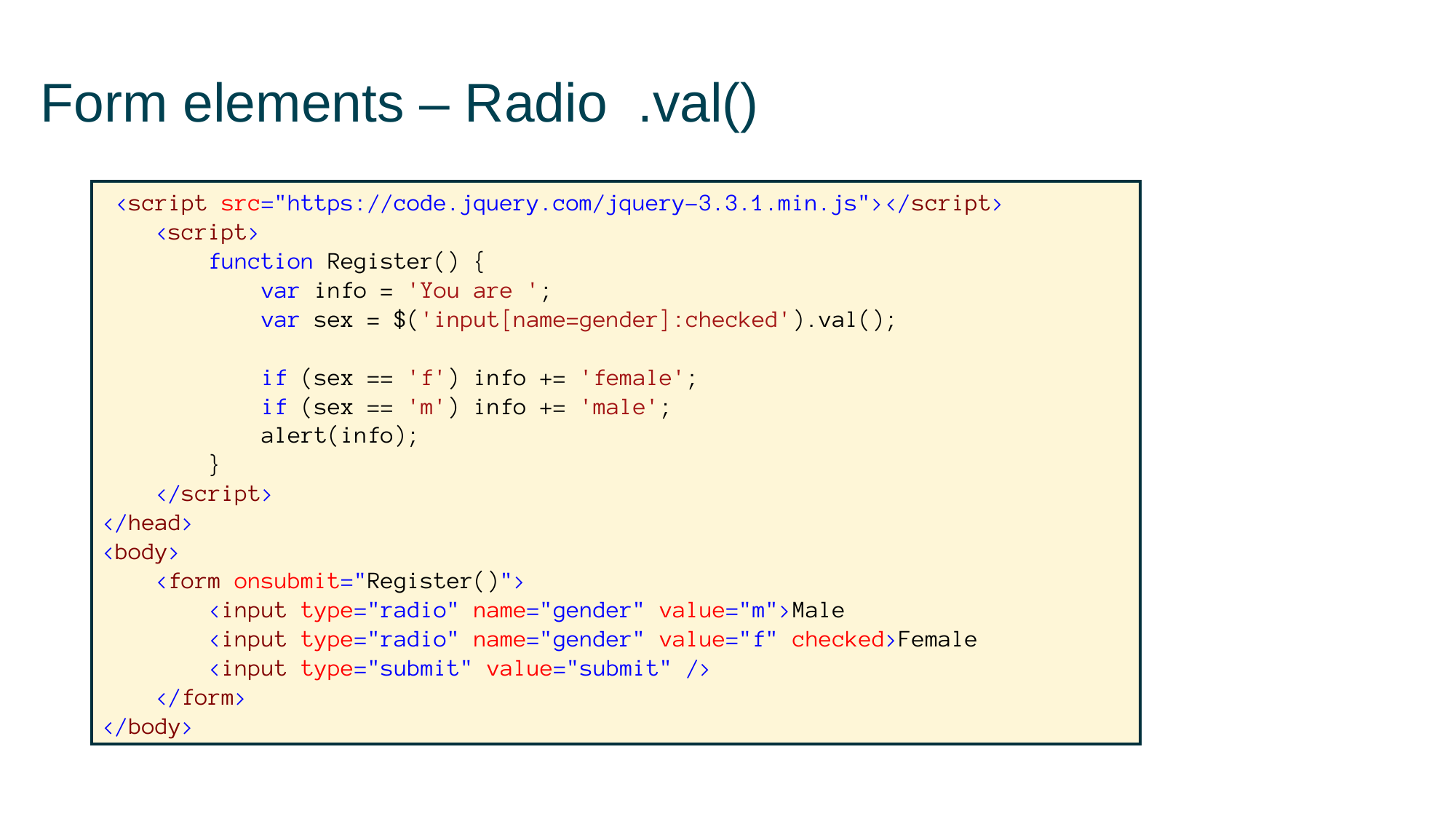

# Form elements – Radio  .val()
 <script src="https://code.jquery.com/jquery-3.3.1.min.js"></script>
    <script>
        function Register() {
            var info = 'You are ';
            var sex = $('input[name=gender]:checked').val();

            if (sex == 'f') info += 'female';
            if (sex == 'm') info += 'male';
            alert(info);
        }
    </script>
</head>
<body>
    <form onsubmit="Register()">
        <input type="radio" name="gender" value="m">Male
        <input type="radio" name="gender" value="f" checked>Female
        <input type="submit" value="submit" />
    </form>
</body>